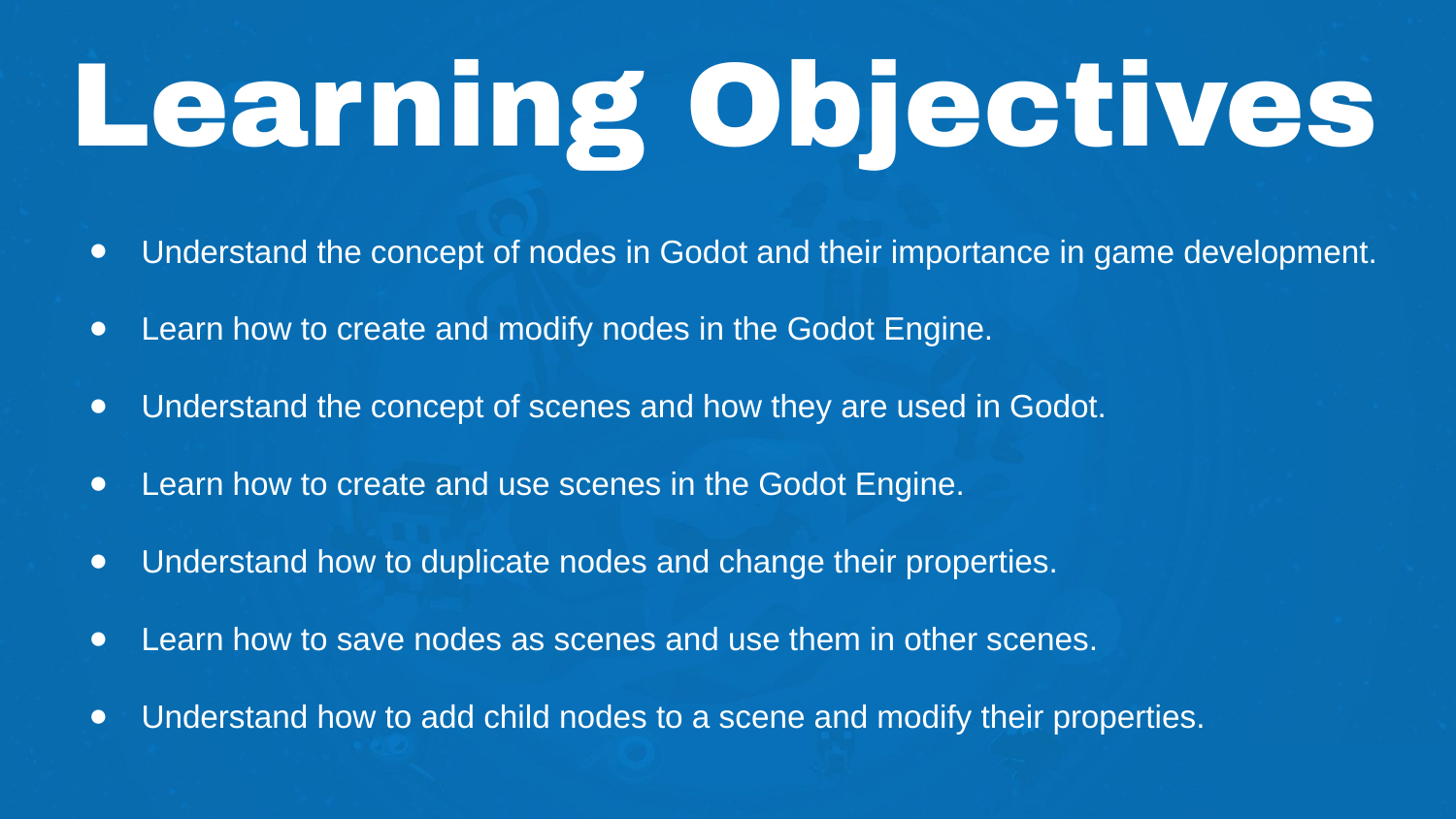

# Learning Objectives
Understand the concept of nodes in Godot and their importance in game development.

Learn how to create and modify nodes in the Godot Engine.

Understand the concept of scenes and how they are used in Godot.

Learn how to create and use scenes in the Godot Engine.

Understand how to duplicate nodes and change their properties.

Learn how to save nodes as scenes and use them in other scenes.

Understand how to add child nodes to a scene and modify their properties.